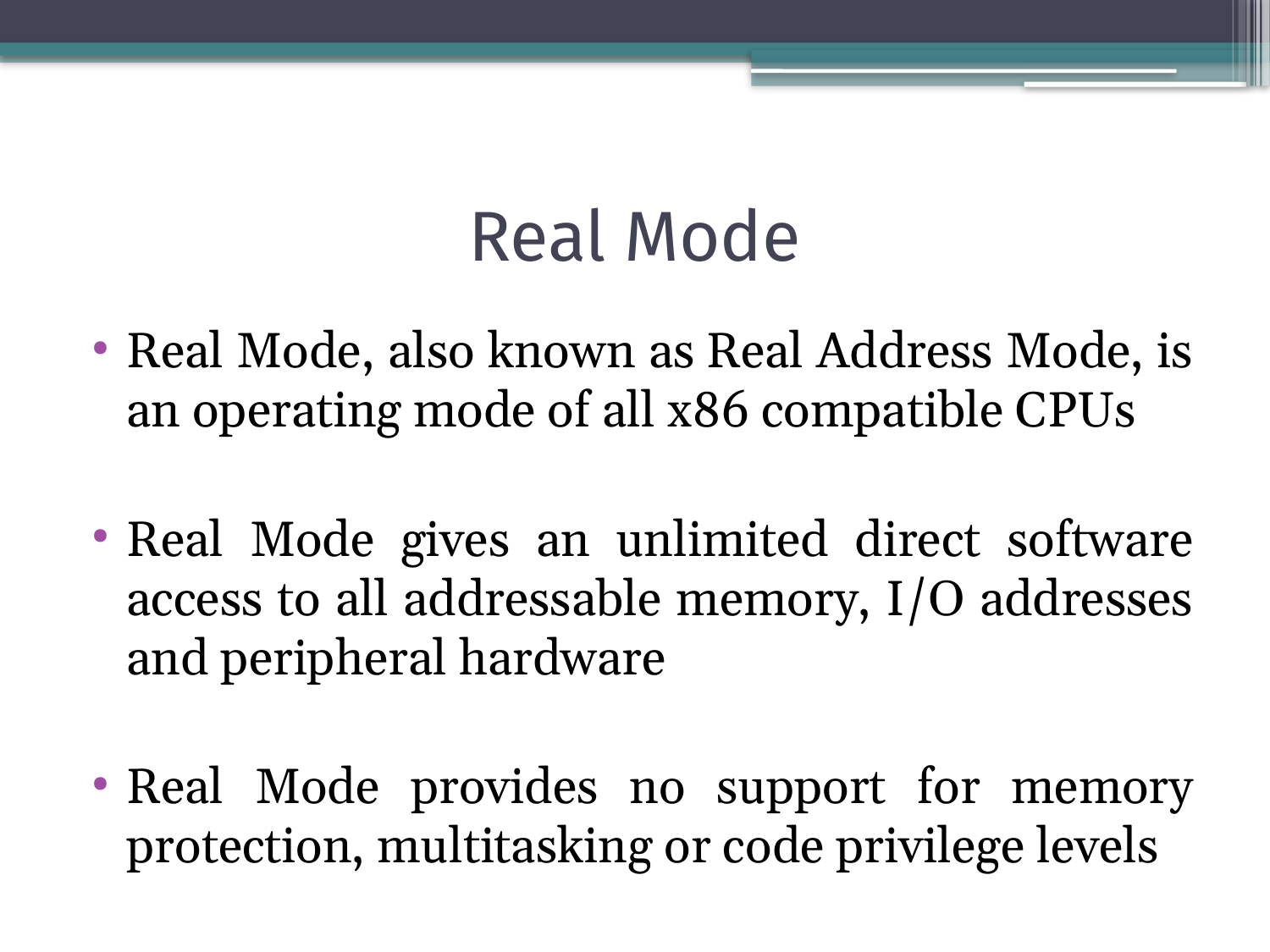

# Real Mode
Real Mode, also known as Real Address Mode, is an operating mode of all x86 compatible CPUs

Real Mode gives an unlimited direct software access to all addressable memory, I/O addresses and peripheral hardware

Real Mode provides no support for memory protection, multitasking or code privilege levels